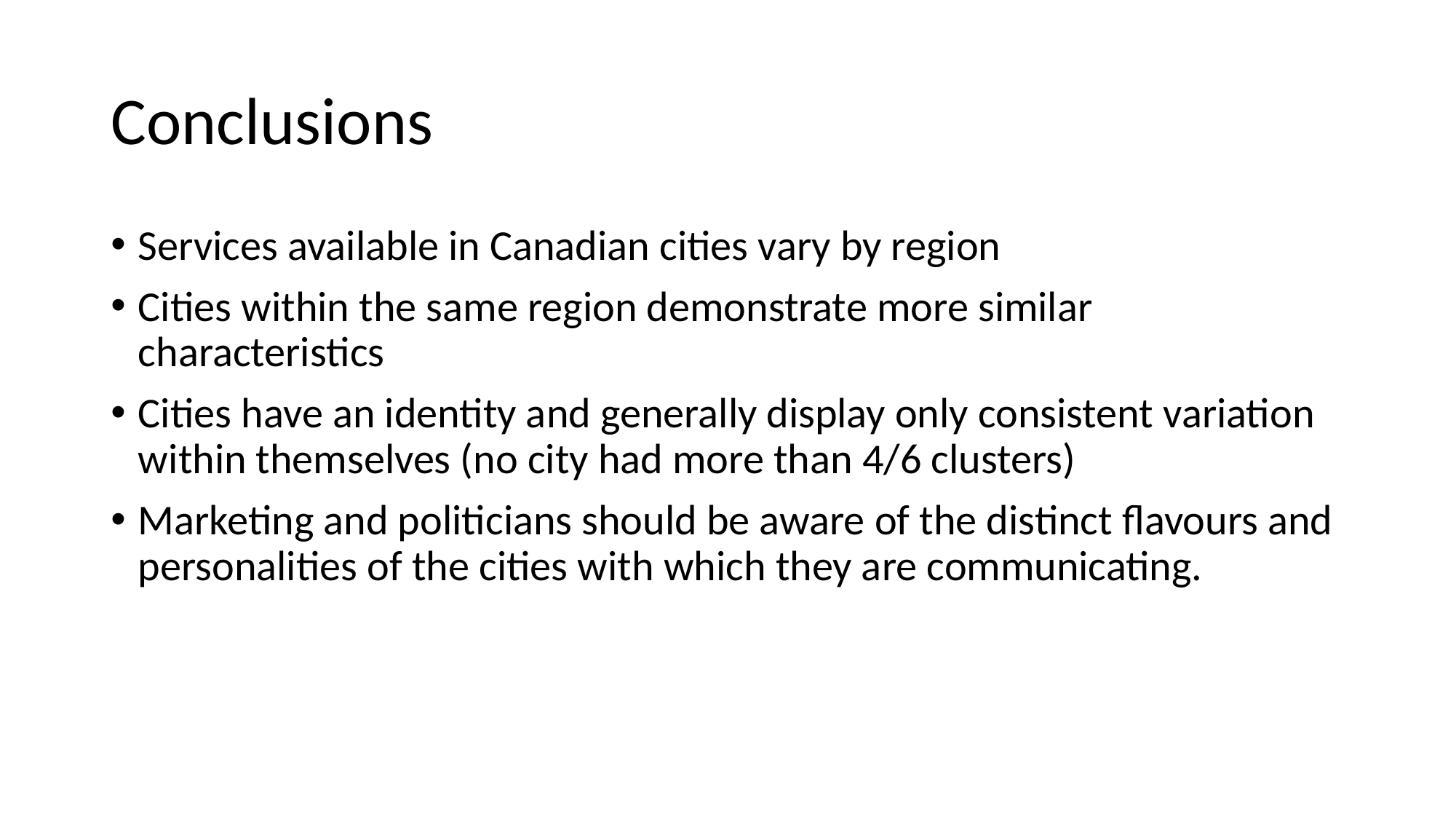

# Conclusions
Services available in Canadian cities vary by region
Cities within the same region demonstrate more similar characteristics
Cities have an identity and generally display only consistent variation within themselves (no city had more than 4/6 clusters)
Marketing and politicians should be aware of the distinct flavours and personalities of the cities with which they are communicating.